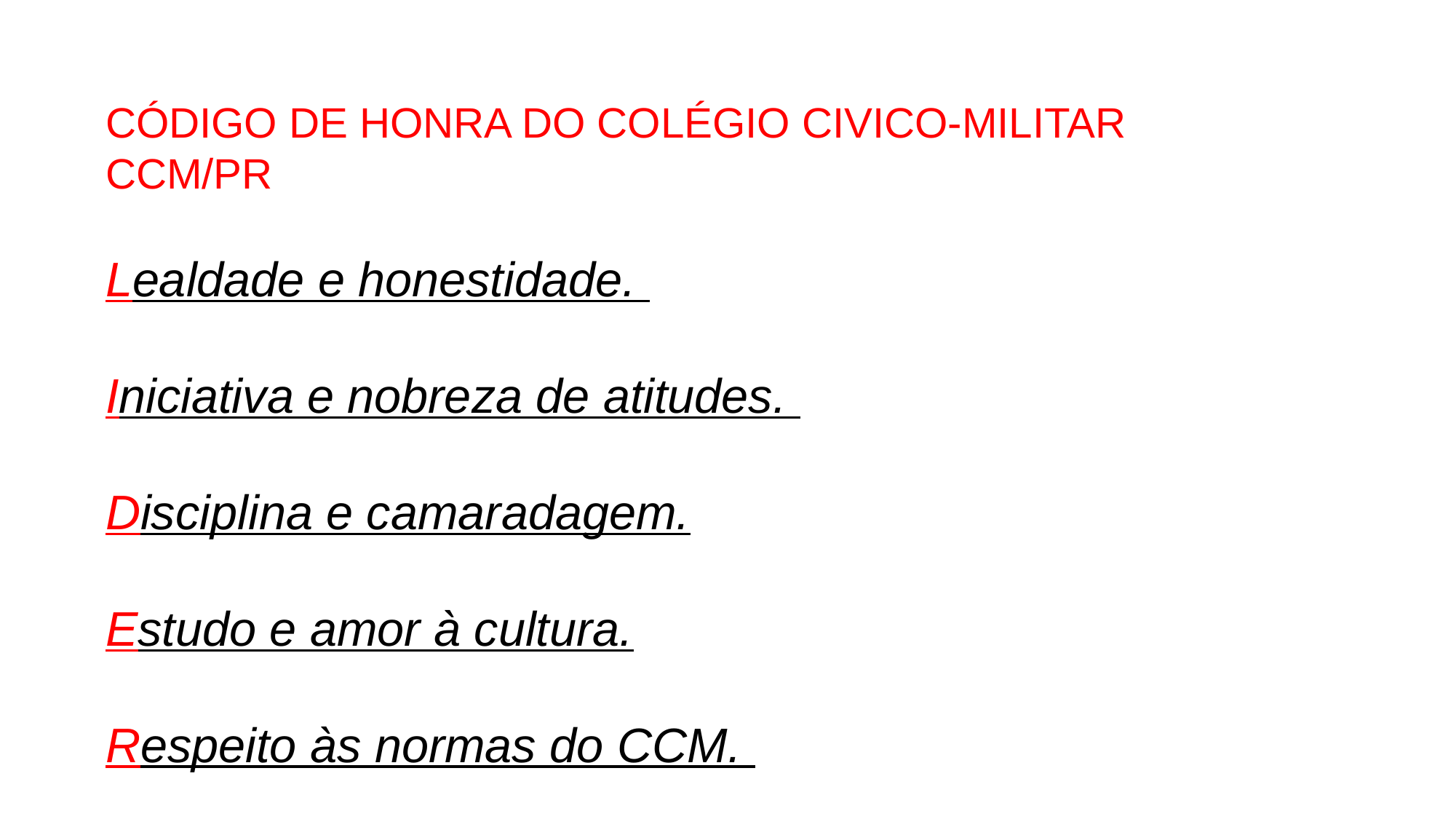

CÓDIGO DE HONRA DO COLÉGIO CIVICO-MILITAR CCM/PR

Lealdade e honestidade.

Iniciativa e nobreza de atitudes.

Disciplina e camaradagem.

Estudo e amor à cultura.

Respeito às normas do CCM.